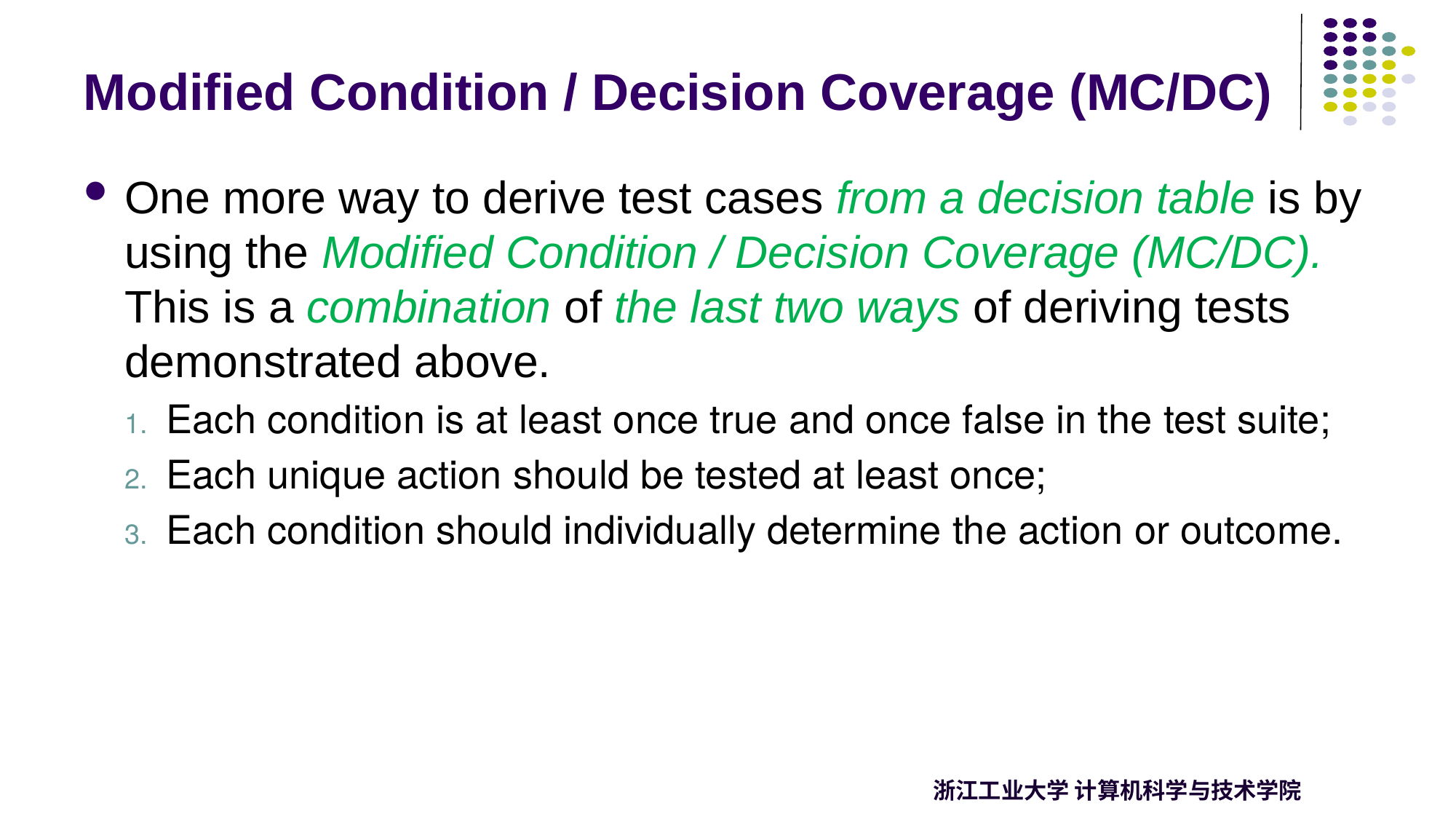

# Modified Condition / Decision Coverage (MC/DC)
One more way to derive test cases from a decision table is by using the Modified Condition / Decision Coverage (MC/DC). This is a combination of the last two ways of deriving tests demonstrated above.
Each condition is at least once true and once false in the test suite;
Each unique action should be tested at least once;
Each condition should individually determine the action or outcome.